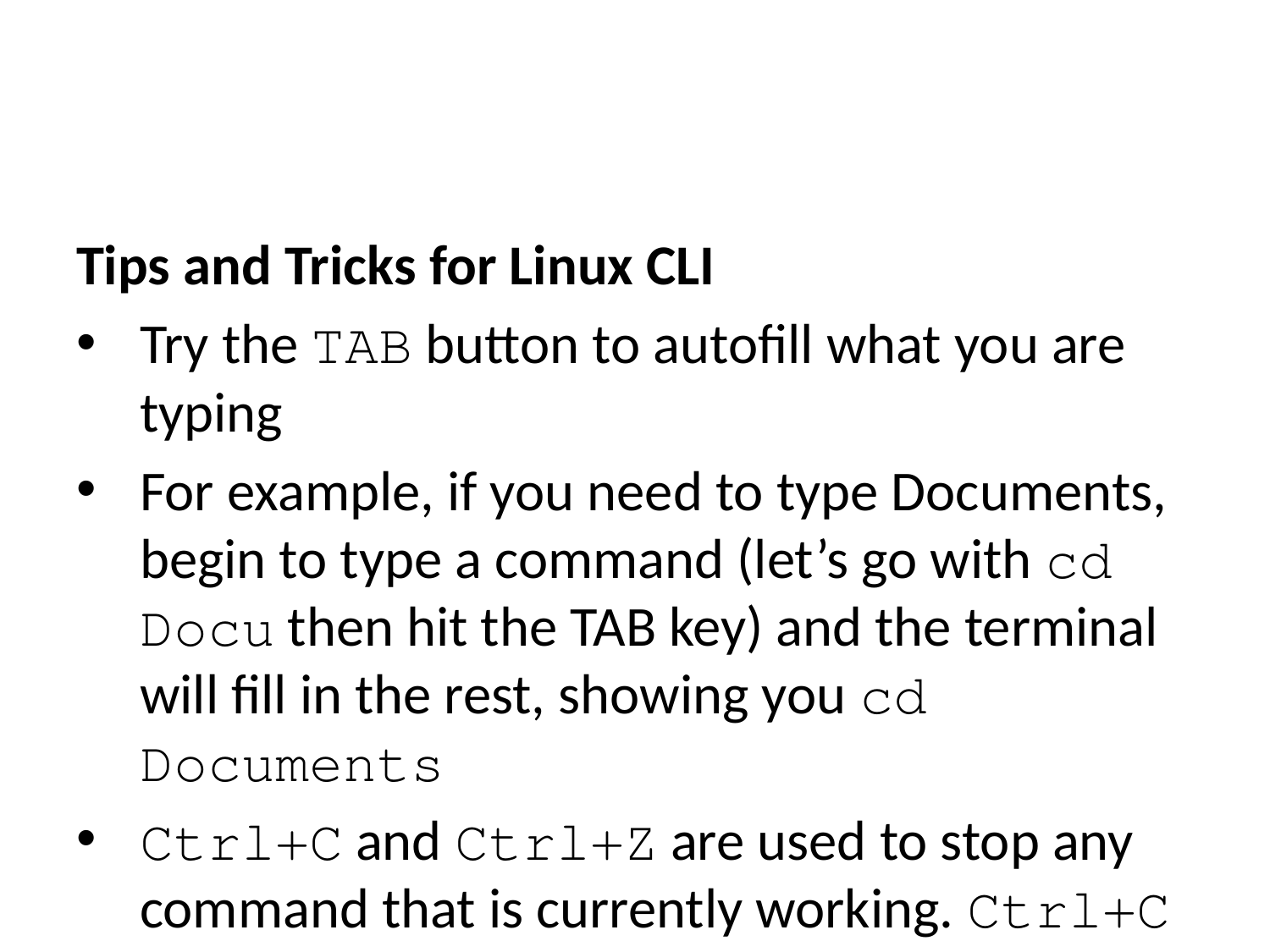

Tips and Tricks for Linux CLI
Try the TAB button to autofill what you are typing
For example, if you need to type Documents, begin to type a command (let’s go with cd Docu then hit the TAB key) and the terminal will fill in the rest, showing you cd Documents
Ctrl+C and Ctrl+Z are used to stop any command that is currently working. Ctrl+C will stop and terminate the command, while Ctrl+Z will simply pause the command.